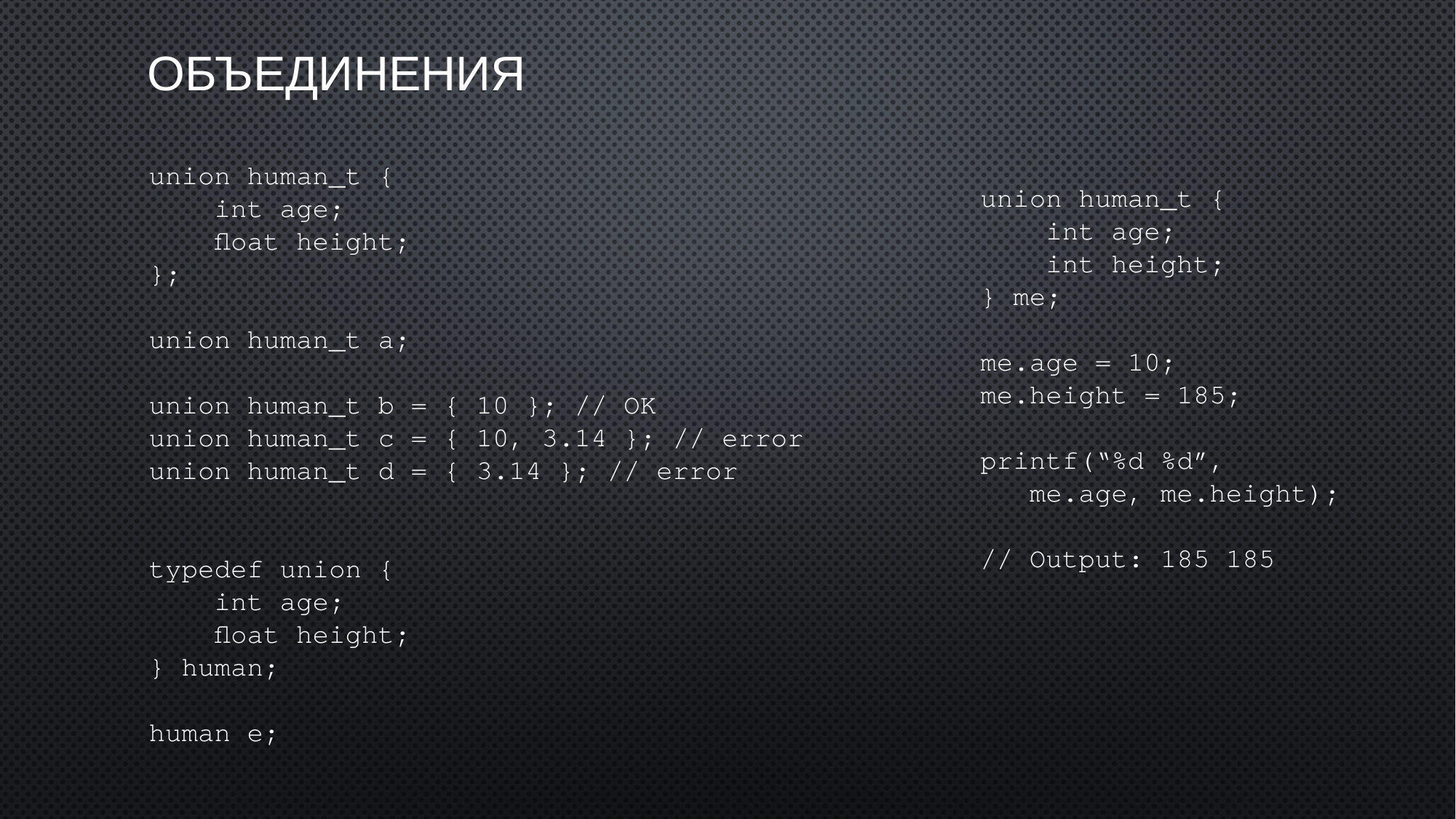

# Объединения
union human_t {
    int age;
    float height;
};

union human_t a;

union human_t b = { 10 }; // OK
union human_t c = { 10, 3.14 }; // error
union human_t d = { 3.14 }; // error

typedef union {
    int age;
    float height;
} human;

human e;
union human_t {
    int age;
    int height;
} me;

me.age = 10;
me.height = 185;

printf(“%d %d”,
   me.age, me.height);

// Output: 185 185